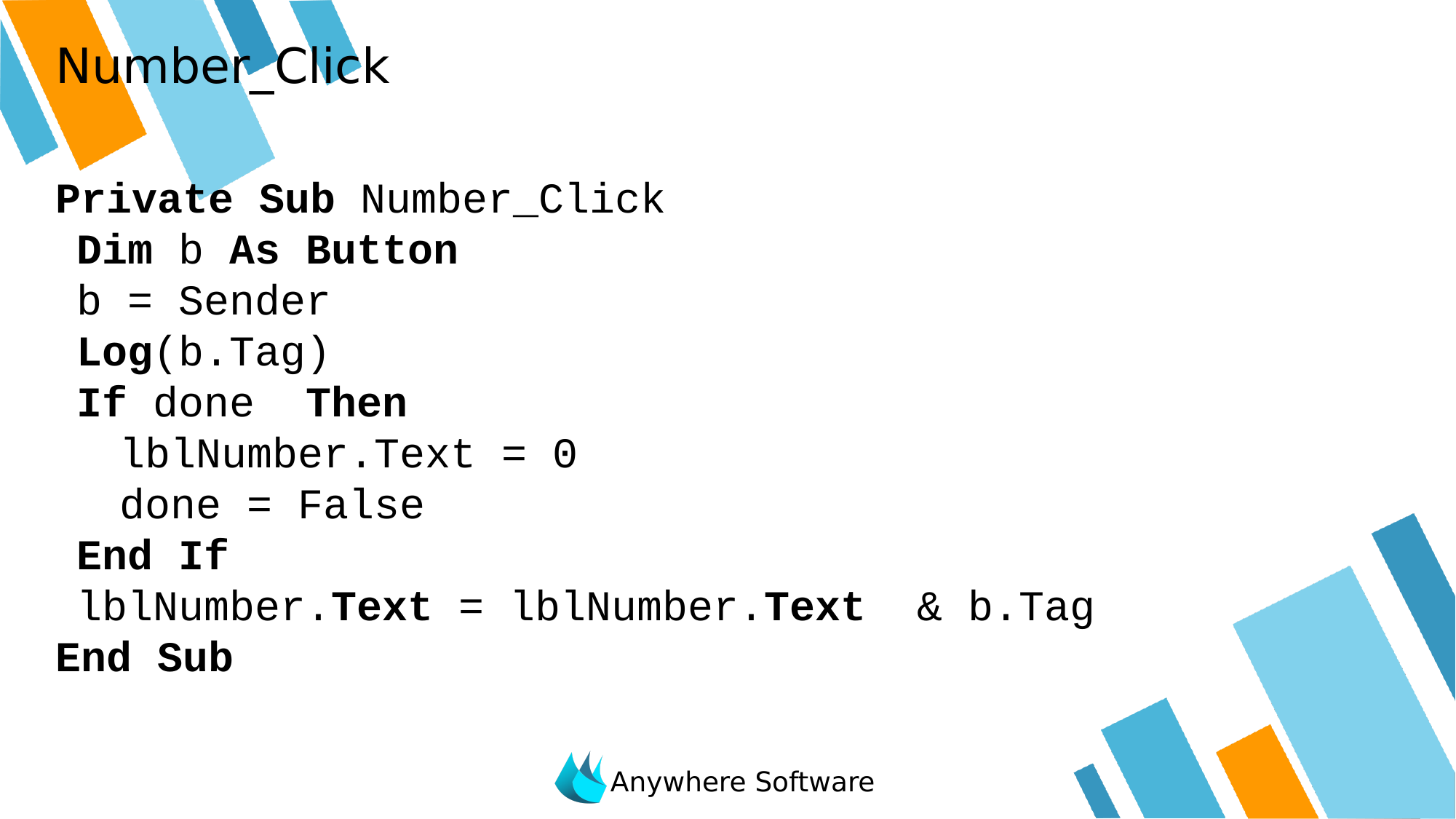

# Number_Click
Private Sub Number_Click
	Dim b As Button
	b = Sender
	Log(b.Tag)
	If done  Then
		lblNumber.Text = 0
		done = False
	End If
	lblNumber.Text = lblNumber.Text  & b.Tag
End Sub